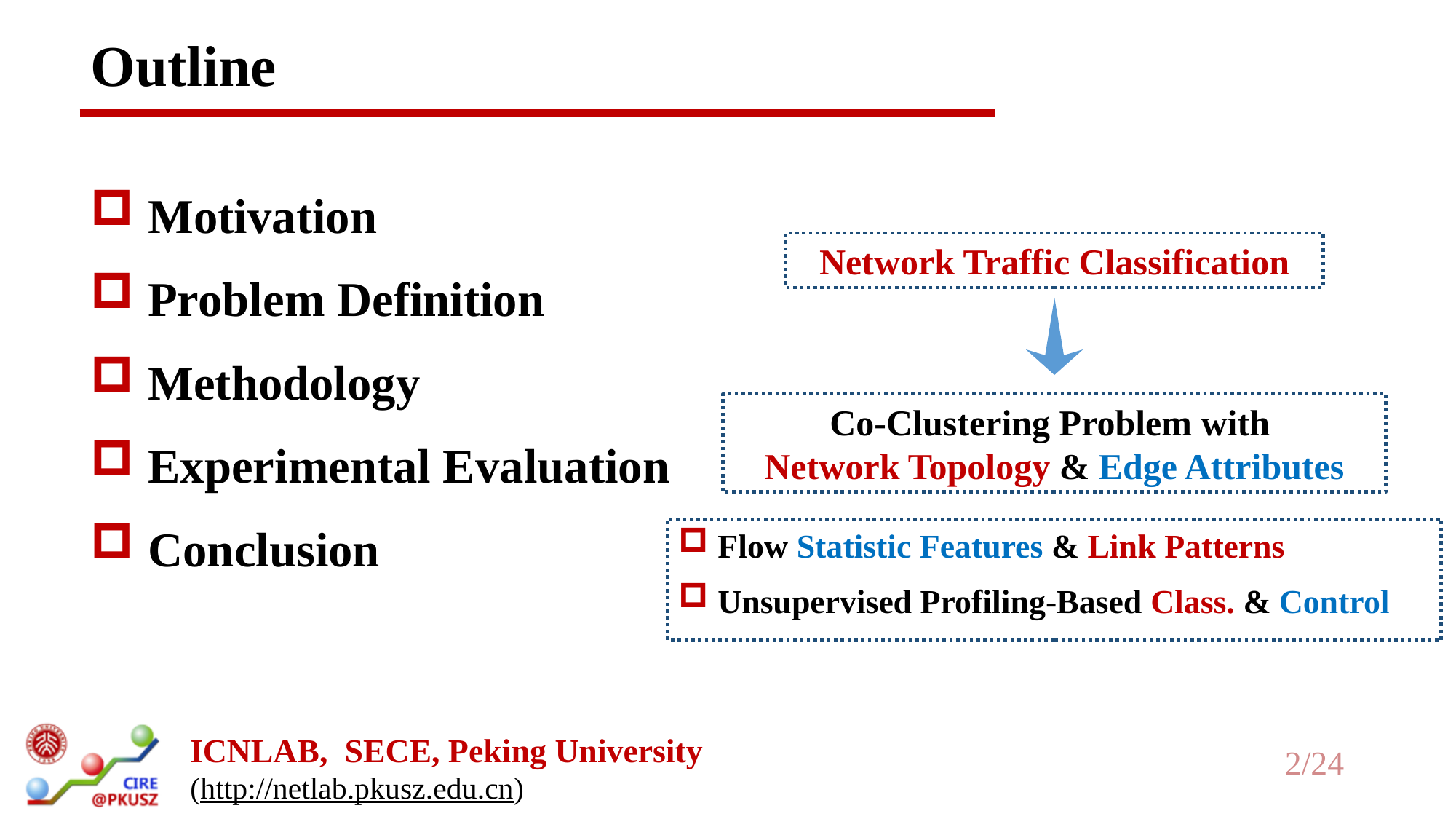

# Outline
 Motivation
 Problem Definition
 Methodology
 Experimental Evaluation
 Conclusion
Network Traffic Classification

Co-Clustering Problem with
Network Topology & Edge Attributes
 Flow Statistic Features & Link Patterns
 Unsupervised Profiling-Based Class. & Control
2/24